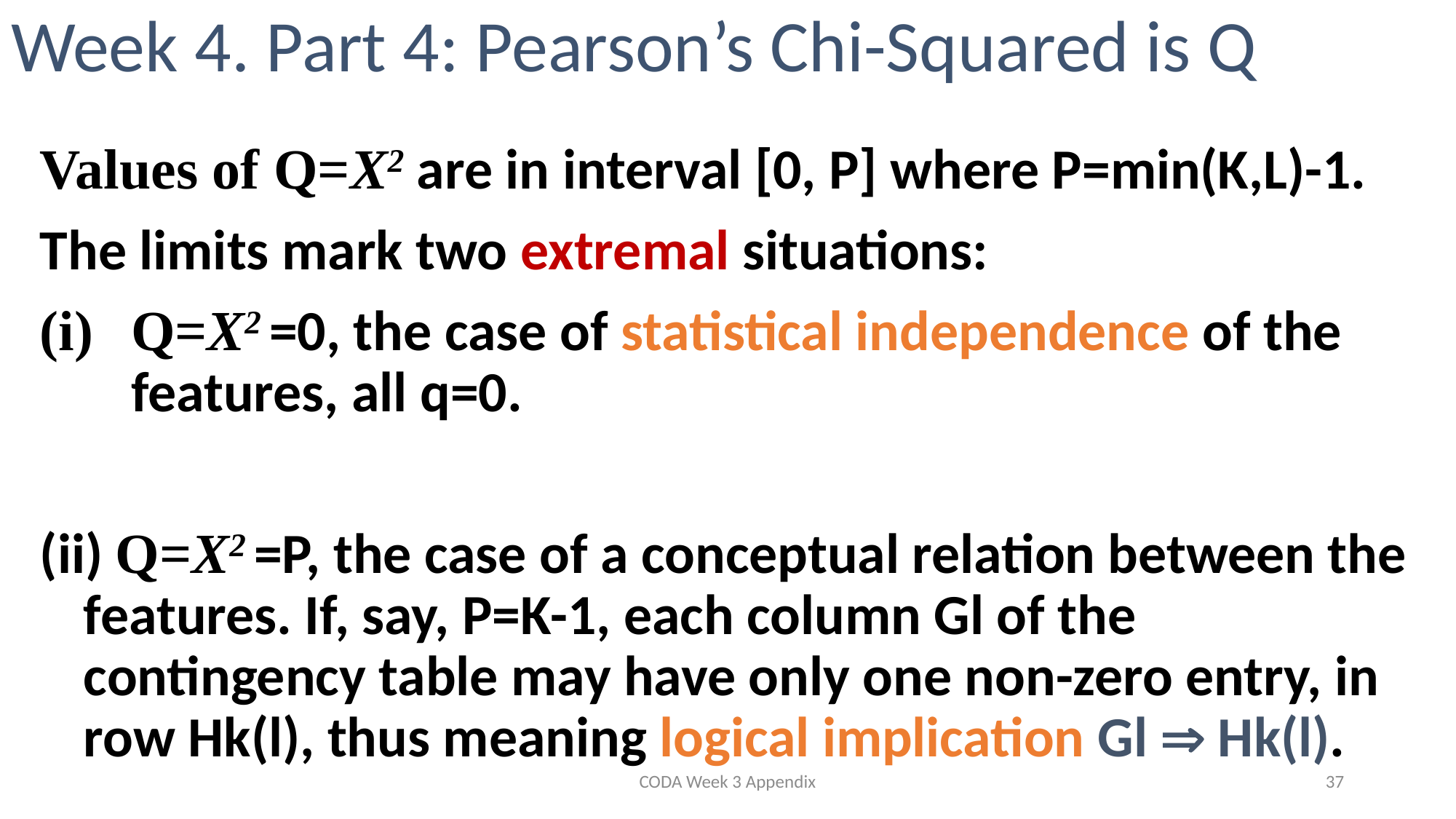

# Week 4. Part 4: Pearson’s Chi-Squared is Q
Values of Q=X2 are in interval [0, P] where P=min(K,L)-1.
The limits mark two extremal situations:
Q=X2 =0, the case of statistical independence of the features, all q=0.

(ii) Q=X2 =P, the case of a conceptual relation between the features. If, say, P=K-1, each column Gl of the contingency table may have only one non-zero entry, in row Hk(l), thus meaning logical implication Gl ⇒ Hk(l).
CODA Week 3 Appendix
37